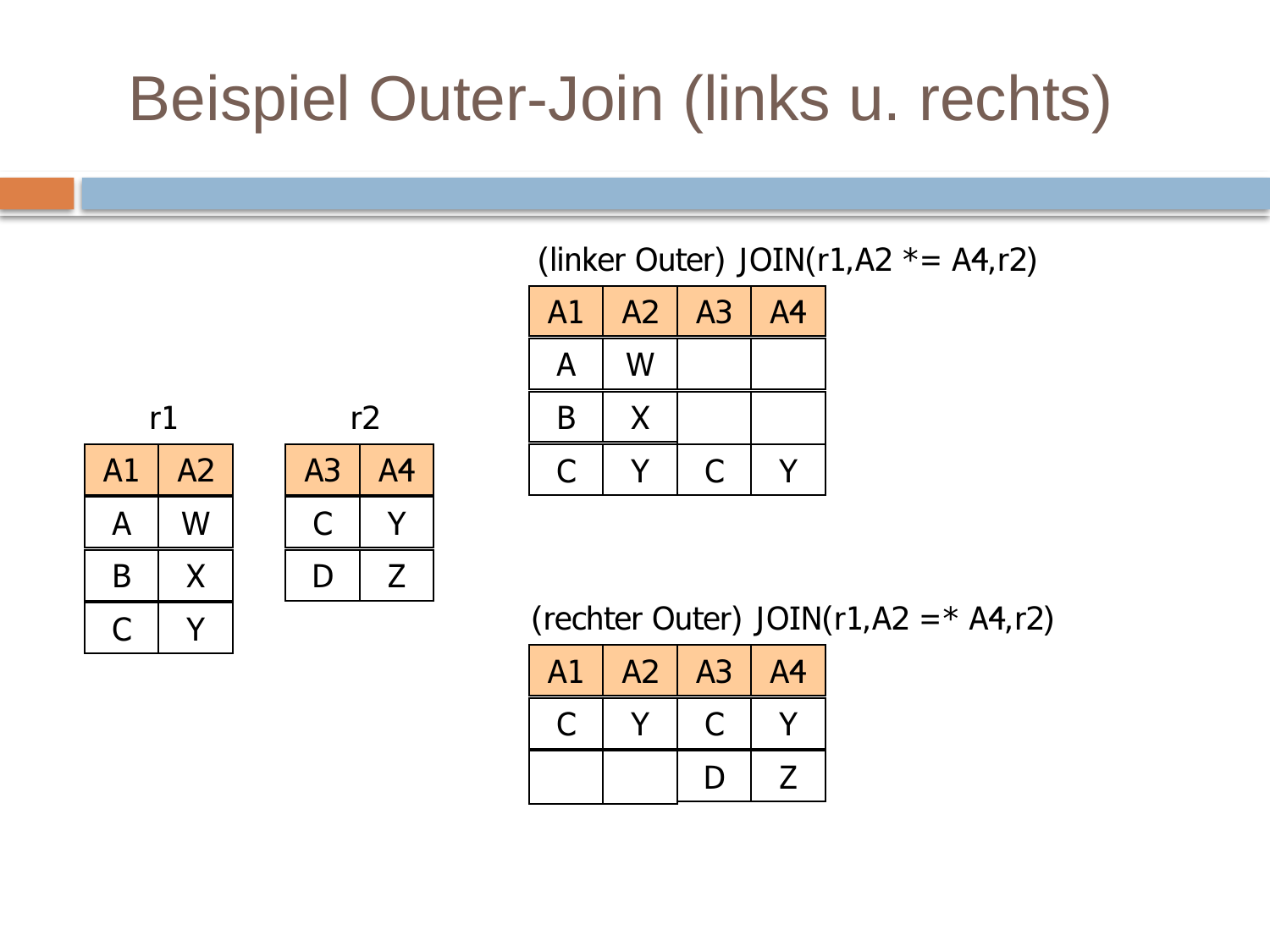

# Beispiel Outer-Join (links u. rechts)
(linker Outer) JOIN(r1,A2 *= A4,r2)
A1
A2
A3
A4
A
W

r1
r2
B
X

A1
A2
A3
A4
C
Y
C
Y
A
W
C
Y
B
X
D
Z
(rechter Outer) JOIN(r1,A2 =* A4,r2)
C
Y
A1
A2
A3
A4
C
Y
C
Y

D
Z